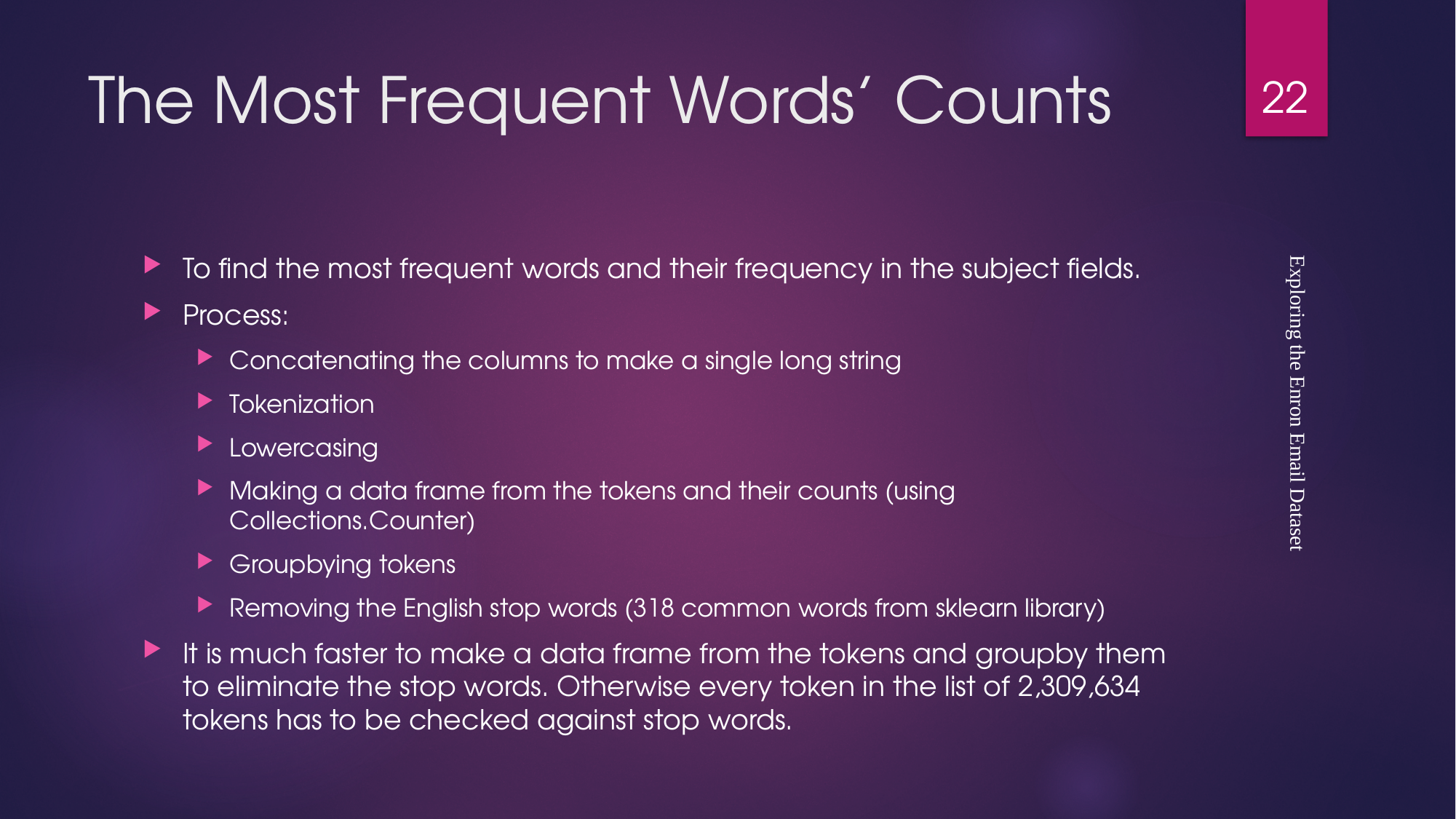

22
# The Most Frequent Words’ Counts
To find the most frequent words and their frequency in the subject fields.
Process:
Concatenating the columns to make a single long string
Tokenization
Lowercasing
Making a data frame from the tokens and their counts (using Collections.Counter)
Groupbying tokens
Removing the English stop words (318 common words from sklearn library)
It is much faster to make a data frame from the tokens and groupby them to eliminate the stop words. Otherwise every token in the list of 2,309,634 tokens has to be checked against stop words.
Exploring the Enron Email Dataset